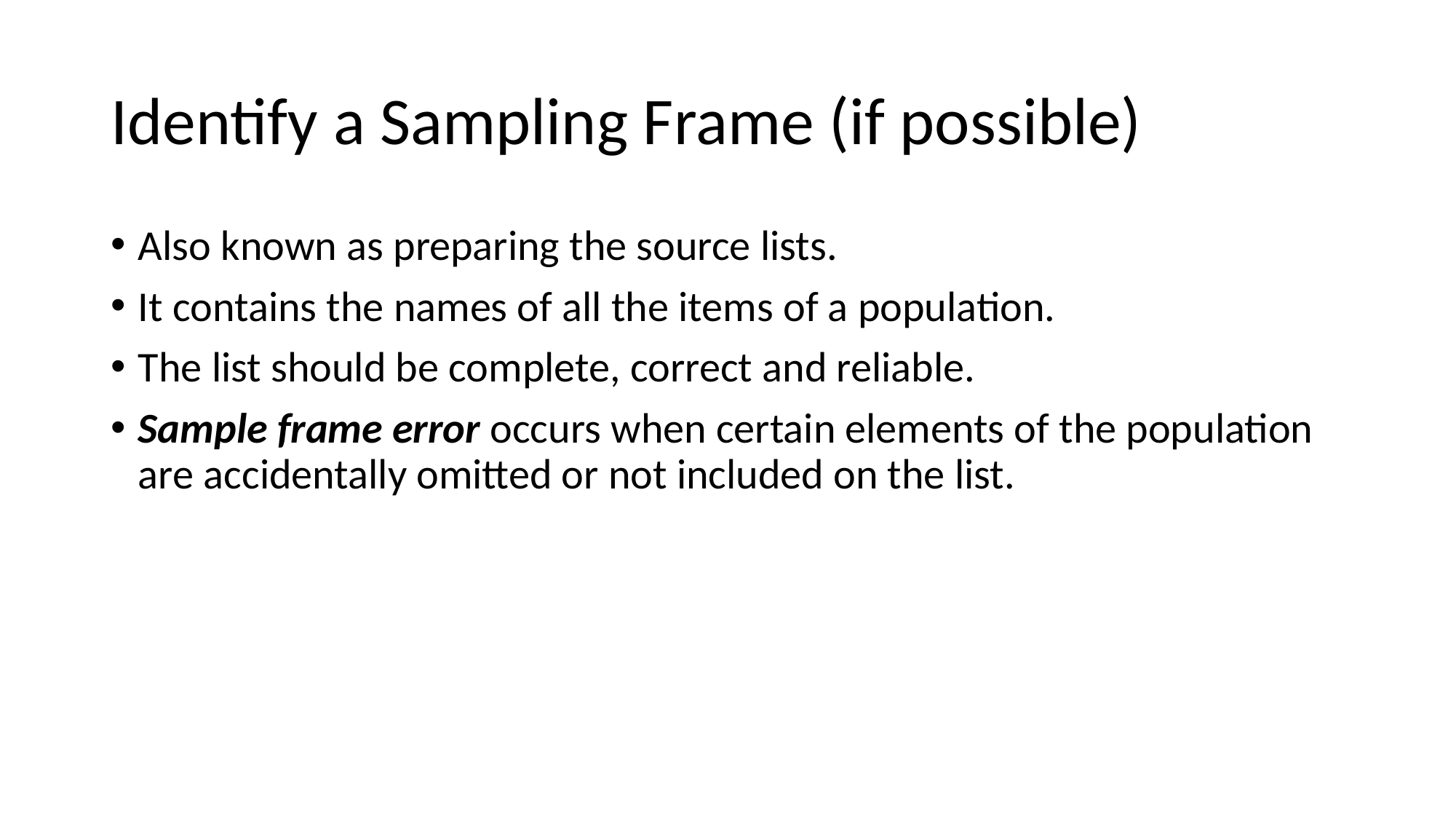

# Identify a Sampling Frame (if possible)
Also known as preparing the source lists.
It contains the names of all the items of a population.
The list should be complete, correct and reliable.
Sample frame error occurs when certain elements of the population are accidentally omitted or not included on the list.